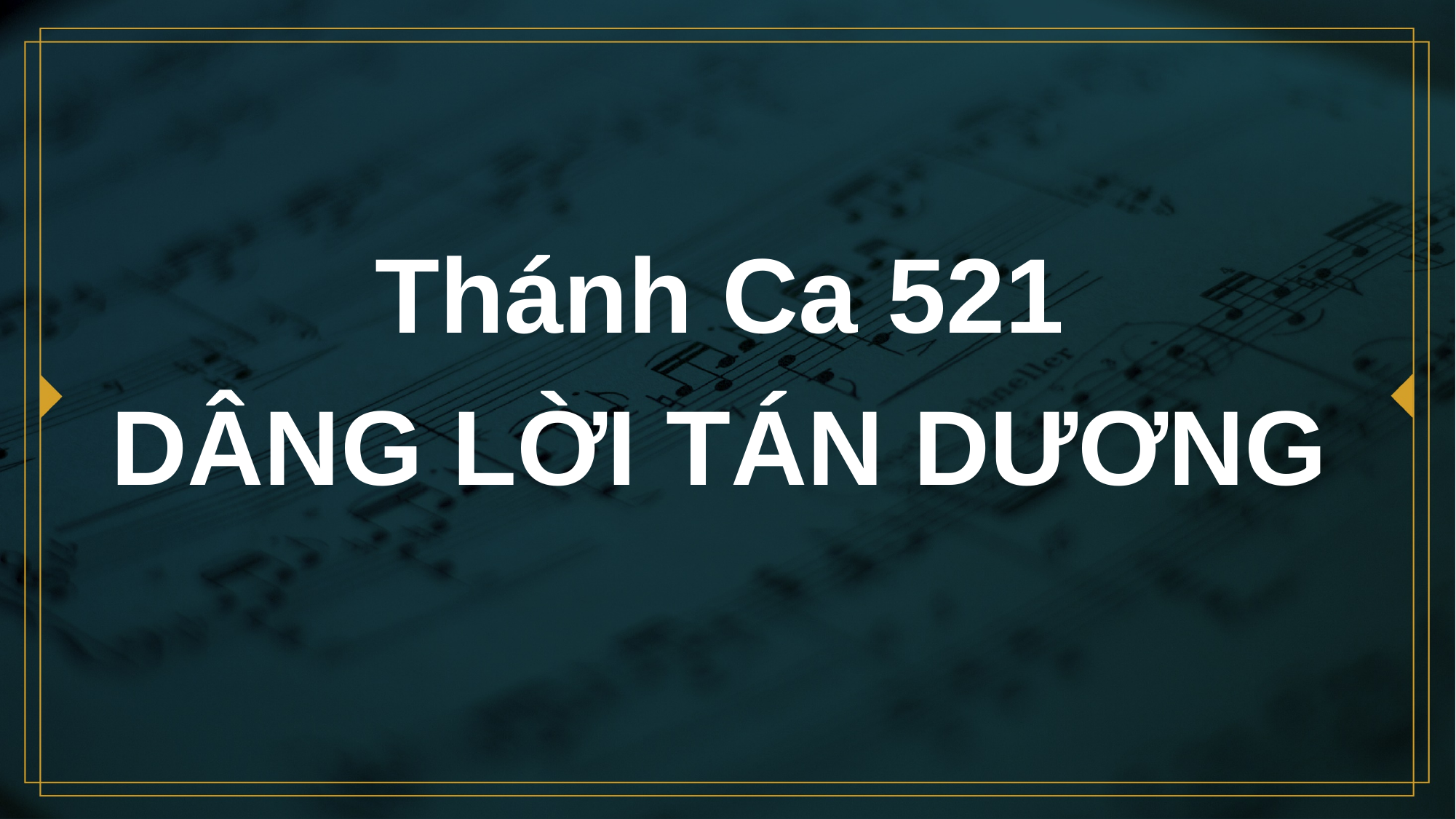

# Thánh Ca 521 DÂNG LỜI TÁN DƯƠNG